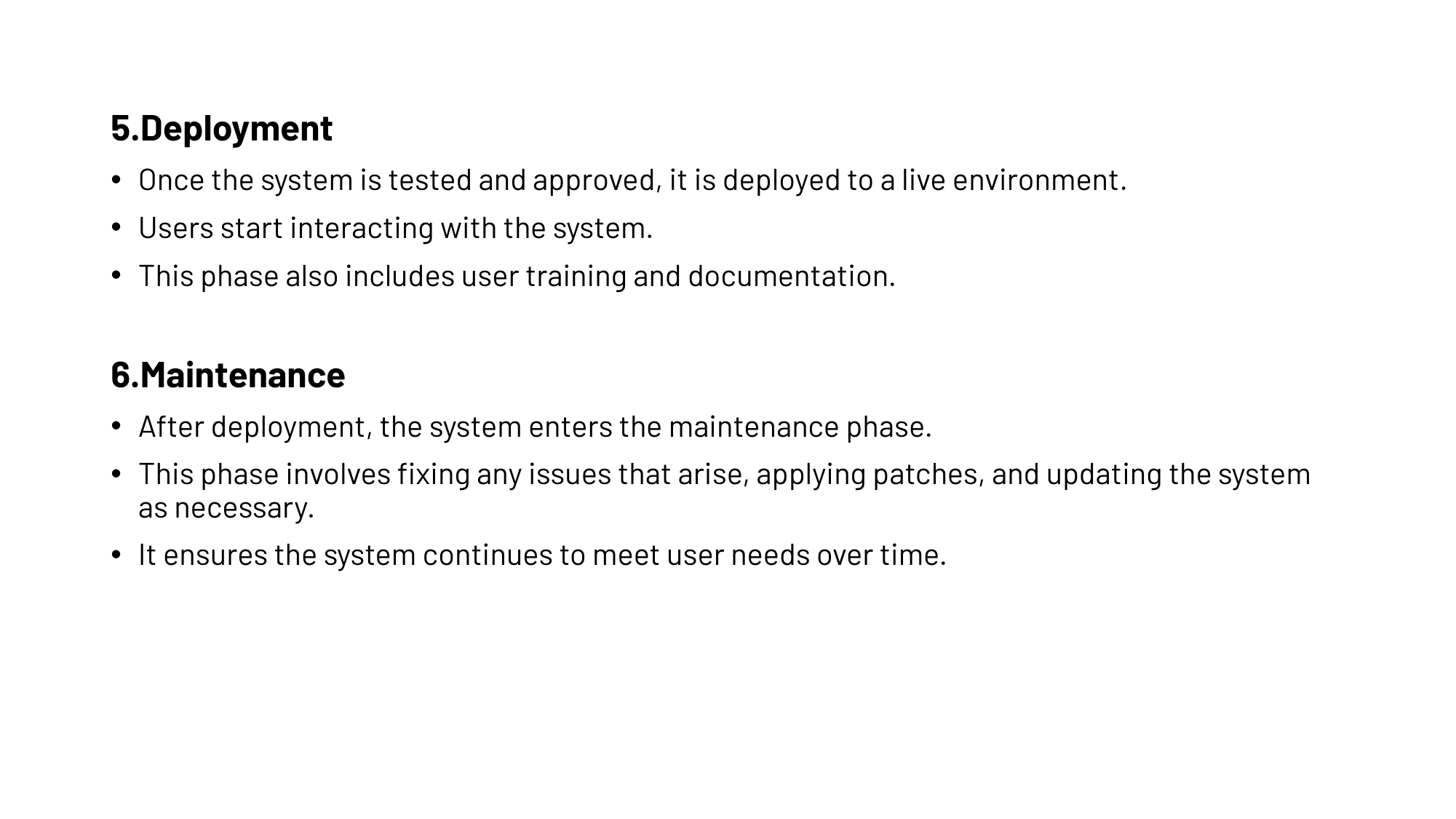

5.Deployment
Once the system is tested and approved, it is deployed to a live environment.
Users start interacting with the system.
This phase also includes user training and documentation.

6.Maintenance
After deployment, the system enters the maintenance phase.
This phase involves fixing any issues that arise, applying patches, and updating the system as necessary.
It ensures the system continues to meet user needs over time.